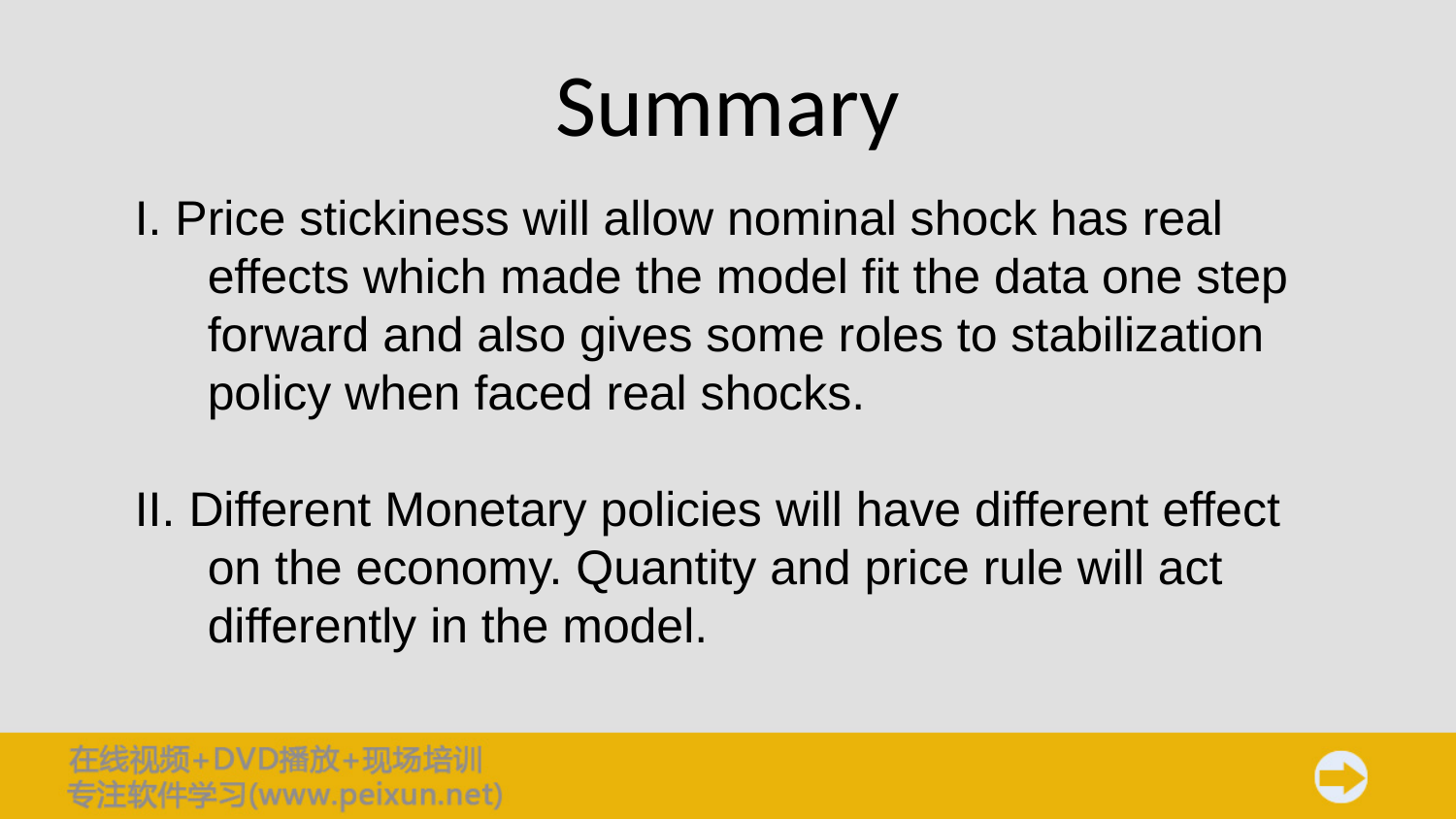

# Summary
I. Price stickiness will allow nominal shock has real effects which made the model fit the data one step forward and also gives some roles to stabilization policy when faced real shocks.

II. Different Monetary policies will have different effect on the economy. Quantity and price rule will act differently in the model.